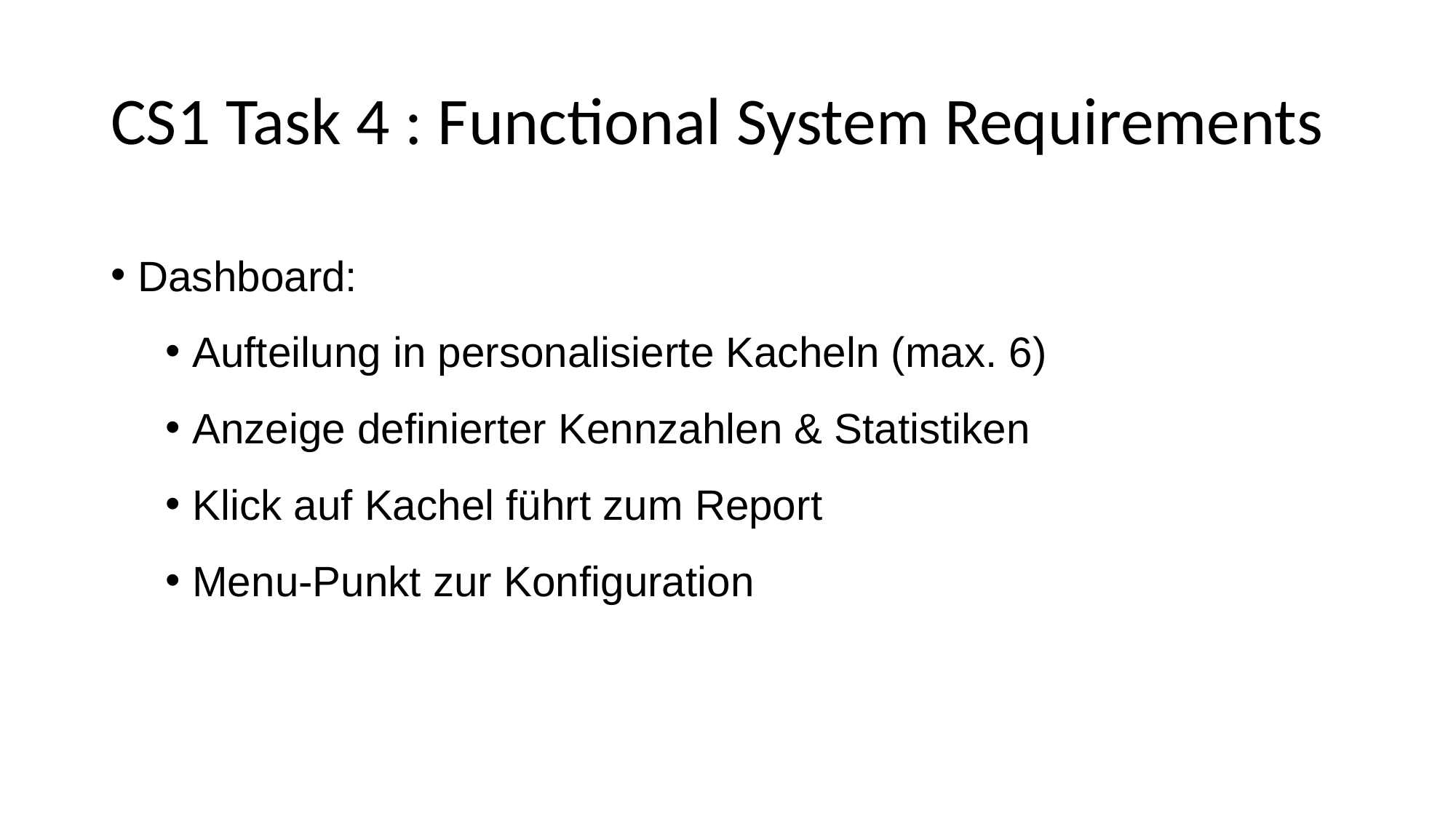

CS1 Task 4 : Functional System Requirements
Dashboard:
Aufteilung in personalisierte Kacheln (max. 6)
Anzeige definierter Kennzahlen & Statistiken
Klick auf Kachel führt zum Report
Menu-Punkt zur Konfiguration